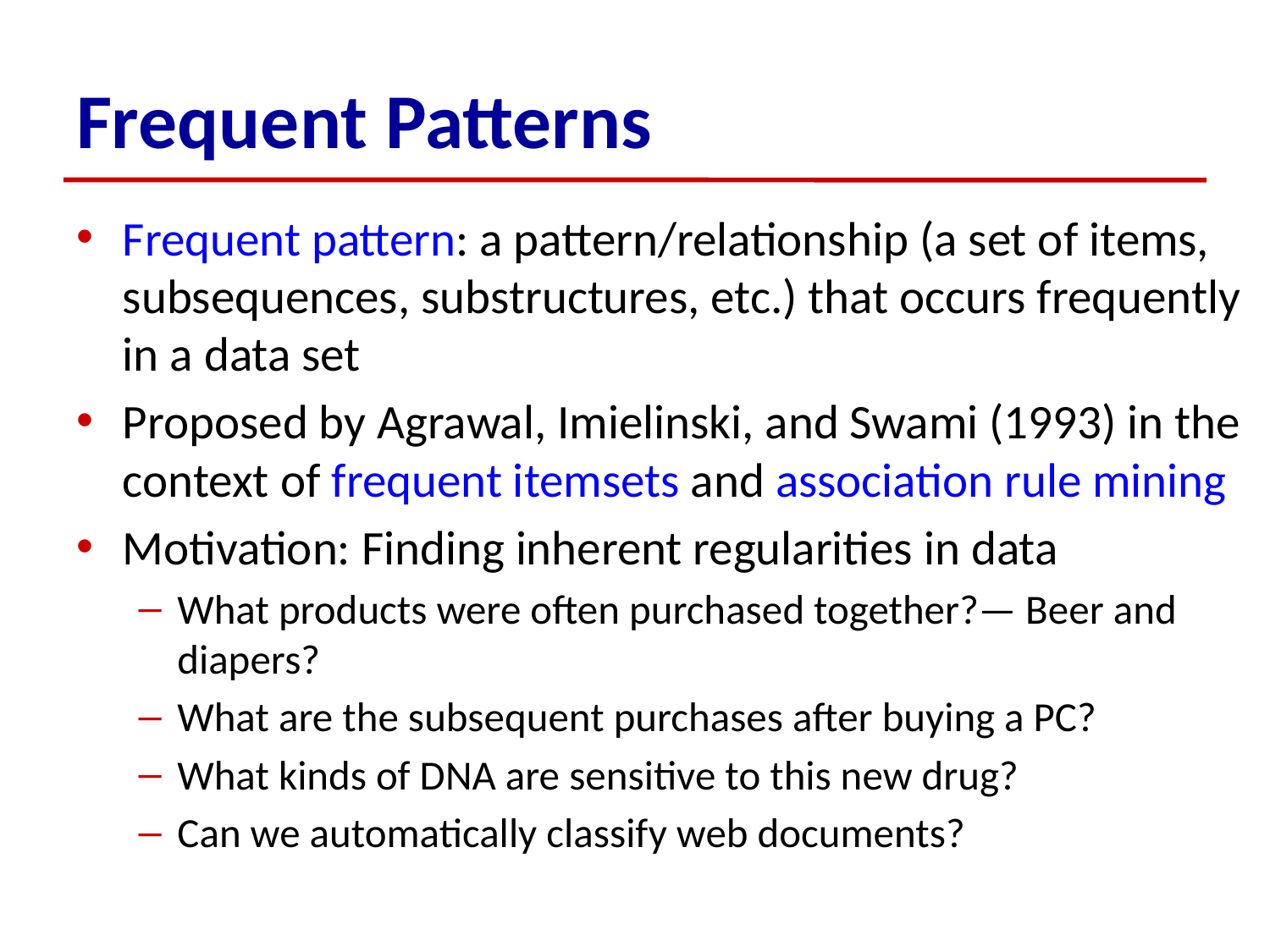

# Frequent Patterns
Frequent pattern: a pattern/relationship (a set of items, subsequences, substructures, etc.) that occurs frequently in a data set
Proposed by Agrawal, Imielinski, and Swami (1993) in the context of frequent itemsets and association rule mining
Motivation: Finding inherent regularities in data
What products were often purchased together?— Beer and diapers?
What are the subsequent purchases after buying a PC?
What kinds of DNA are sensitive to this new drug?
Can we automatically classify web documents?